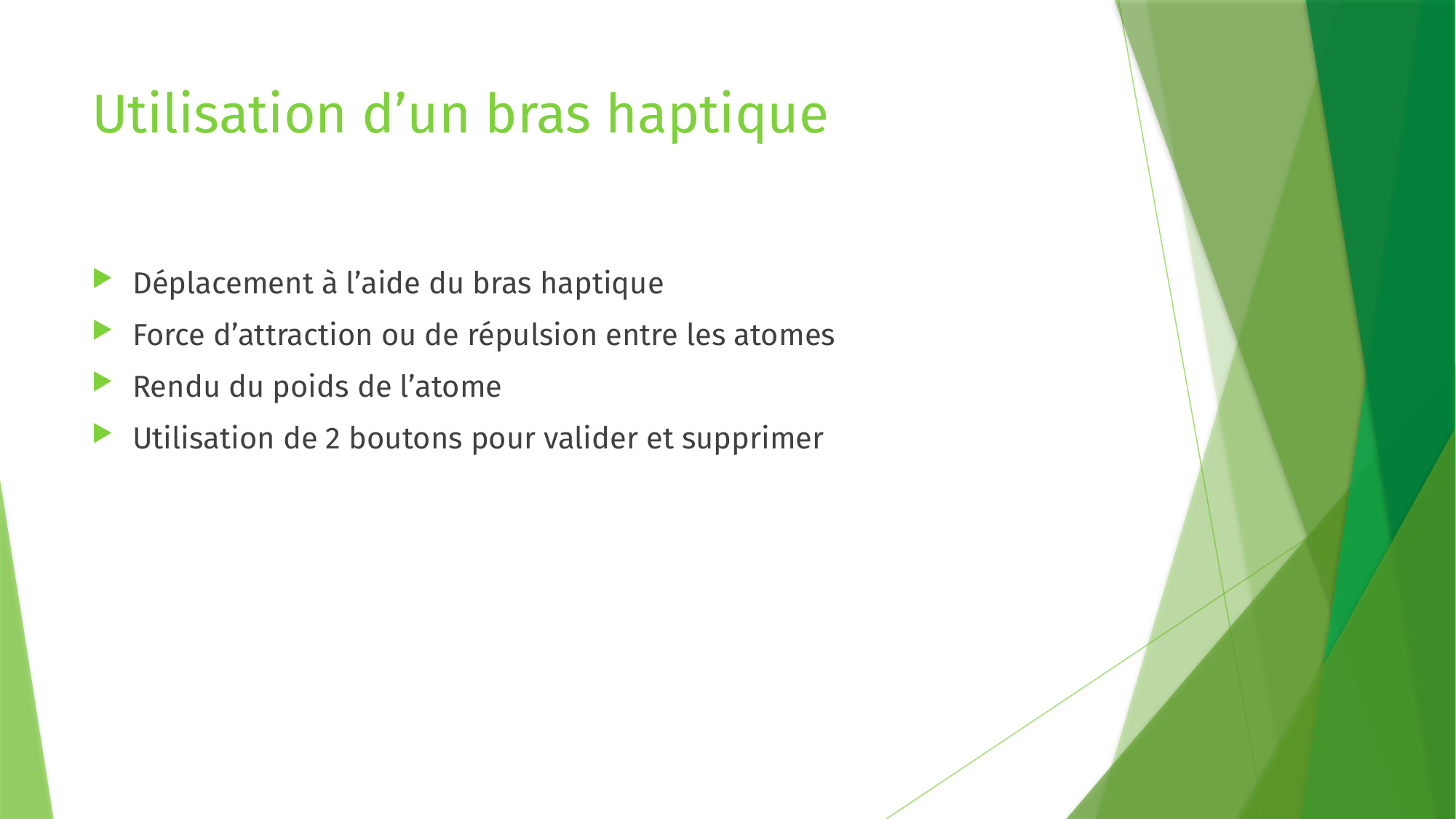

# Utilisation d’un bras haptique
Déplacement à l’aide du bras haptique
Force d’attraction ou de répulsion entre les atomes
Rendu du poids de l’atome
Utilisation de 2 boutons pour valider et supprimer